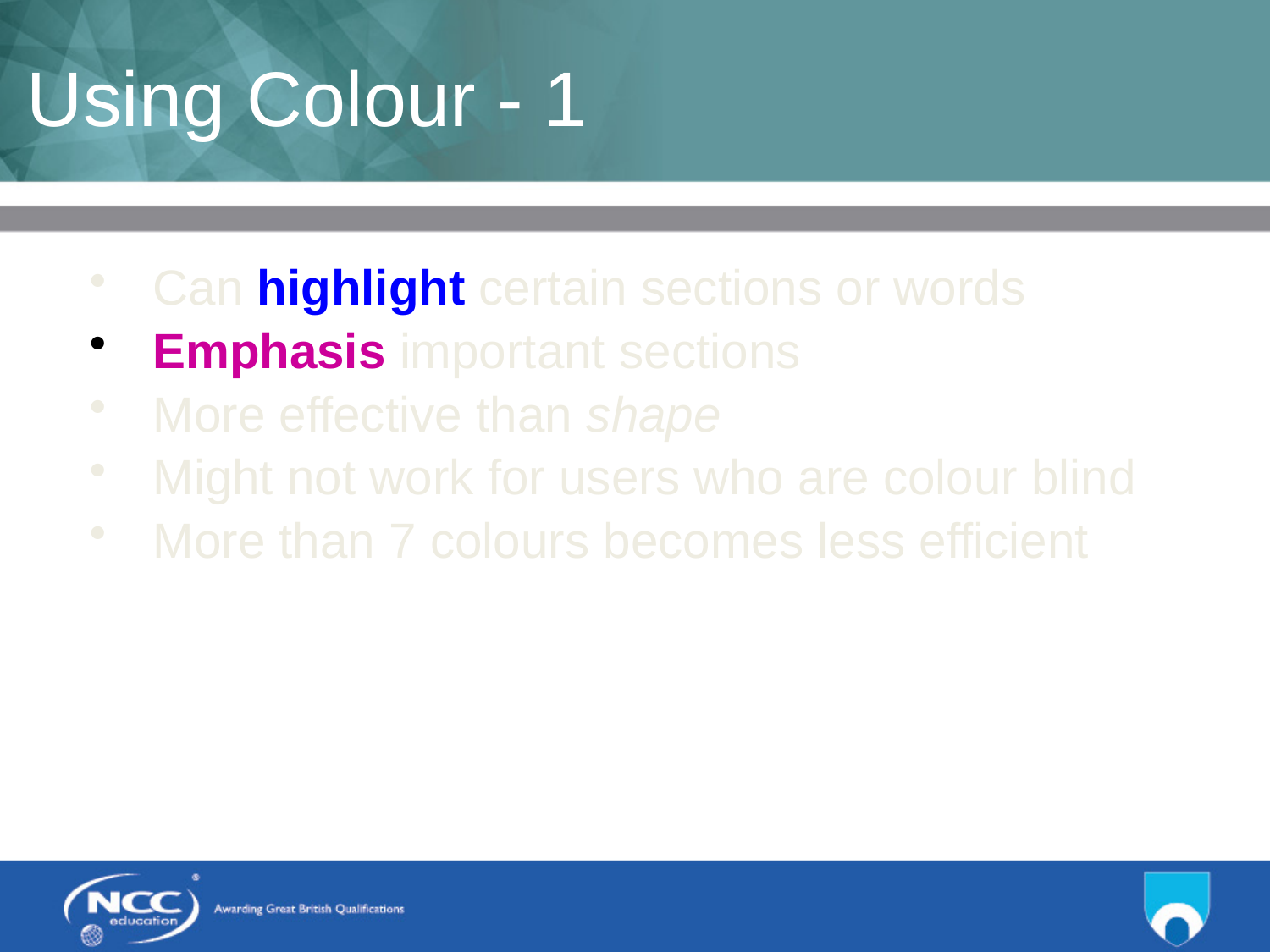

# Using Colour - 1
Can highlight certain sections or words
Emphasis important sections
More effective than shape
Might not work for users who are colour blind
More than 7 colours becomes less efficient